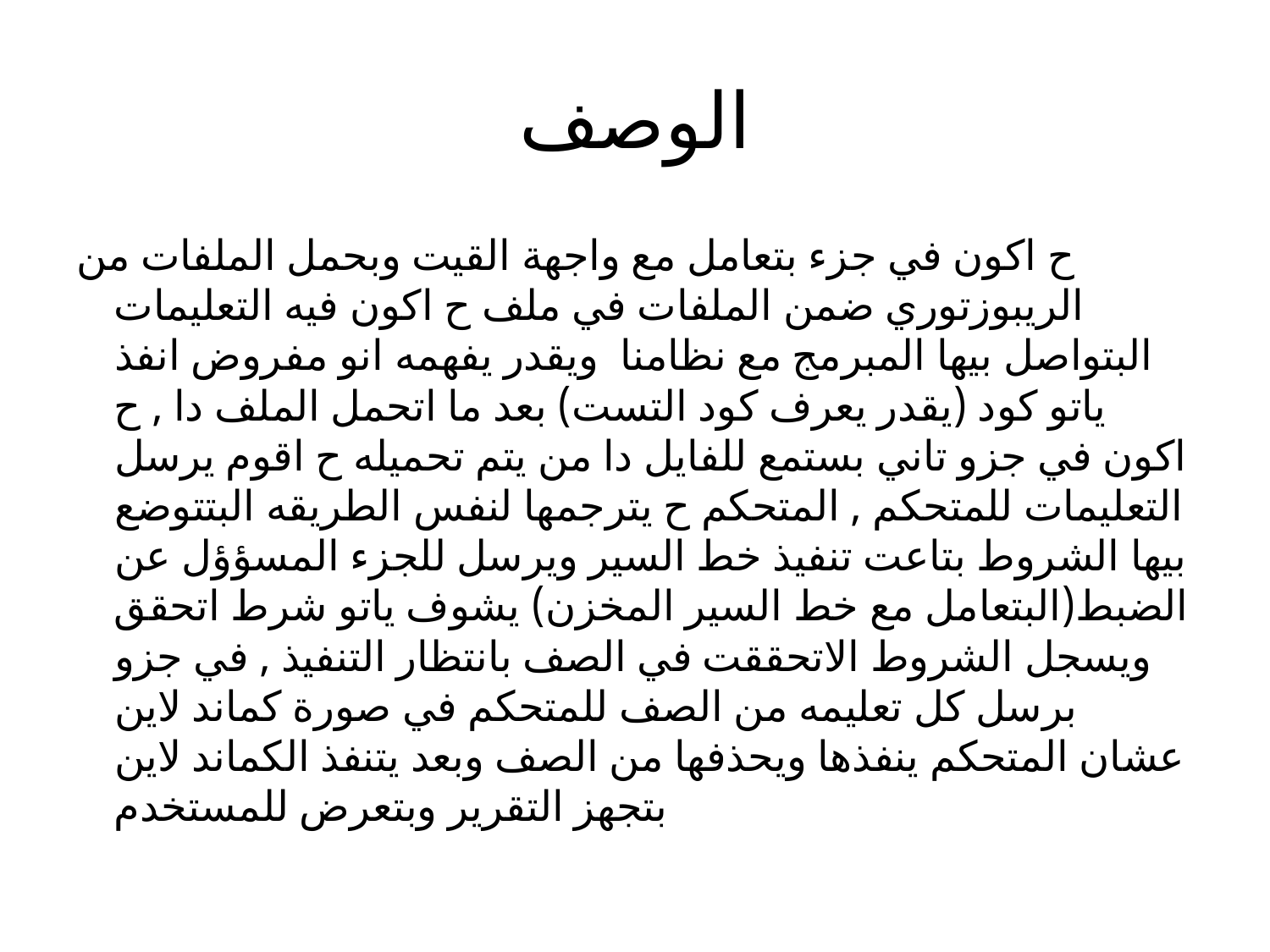

# الوصف
ح اكون في جزء بتعامل مع واجهة القيت وبحمل الملفات من الريبوزتوري ضمن الملفات في ملف ح اكون فيه التعليمات البتواصل بيها المبرمج مع نظامنا  ويقدر يفهمه انو مفروض انفذ ياتو كود (يقدر يعرف كود التست) بعد ما اتحمل الملف دا , ح اكون في جزو تاني بستمع للفايل دا من يتم تحميله ح اقوم يرسل التعليمات للمتحكم , المتحكم ح يترجمها لنفس الطريقه البتتوضع بيها الشروط بتاعت تنفيذ خط السير ويرسل للجزء المسؤؤل عن الضبط(البتعامل مع خط السير المخزن) يشوف ياتو شرط اتحقق ويسجل الشروط الاتحققت في الصف بانتظار التنفيذ , في جزو برسل كل تعليمه من الصف للمتحكم في صورة كماند لاين عشان المتحكم ينفذها ويحذفها من الصف وبعد يتنفذ الكماند لاين بتجهز التقرير وبتعرض للمستخدم